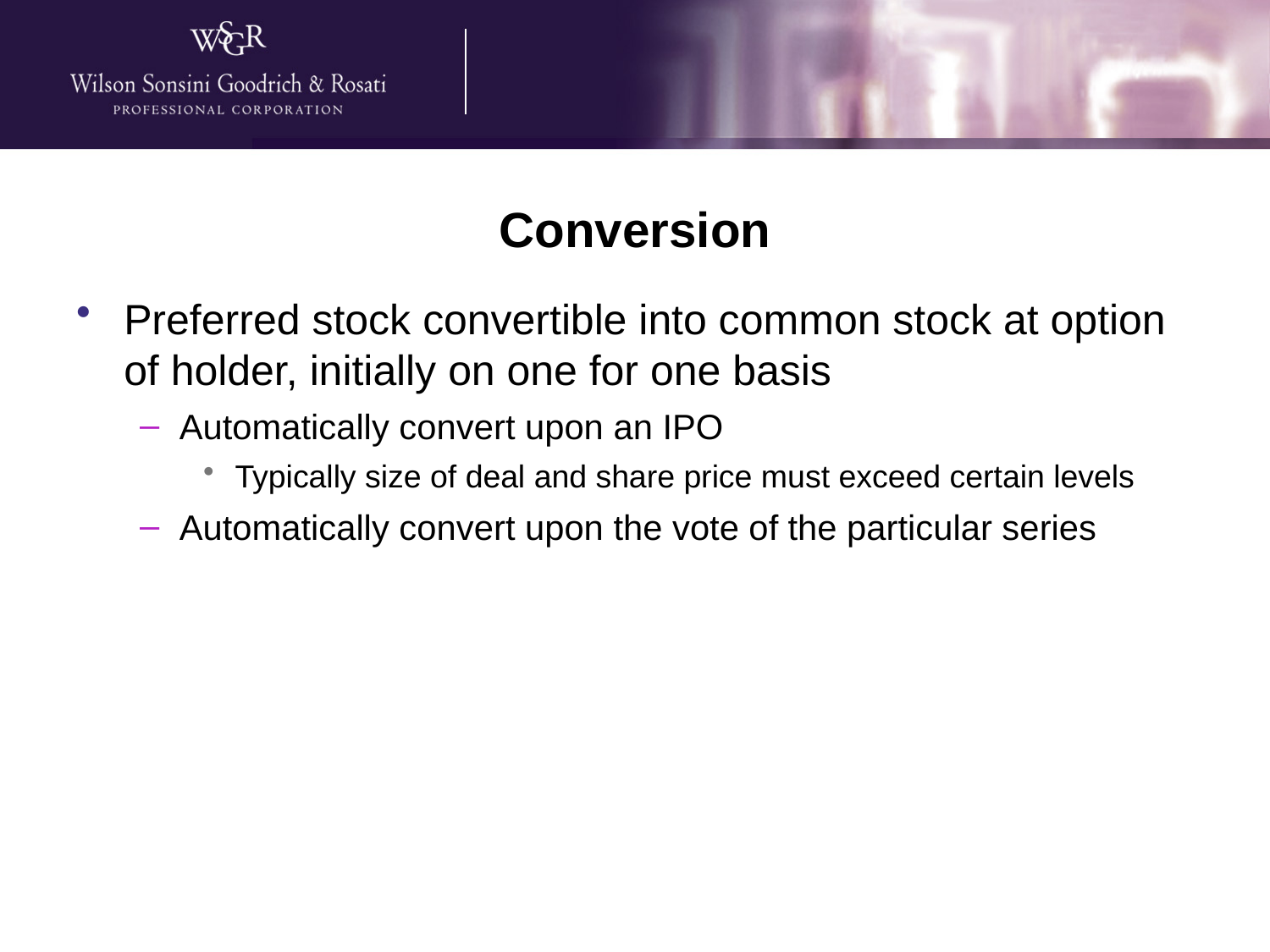

# Conversion
Preferred stock convertible into common stock at option of holder, initially on one for one basis
Automatically convert upon an IPO
Typically size of deal and share price must exceed certain levels
Automatically convert upon the vote of the particular series